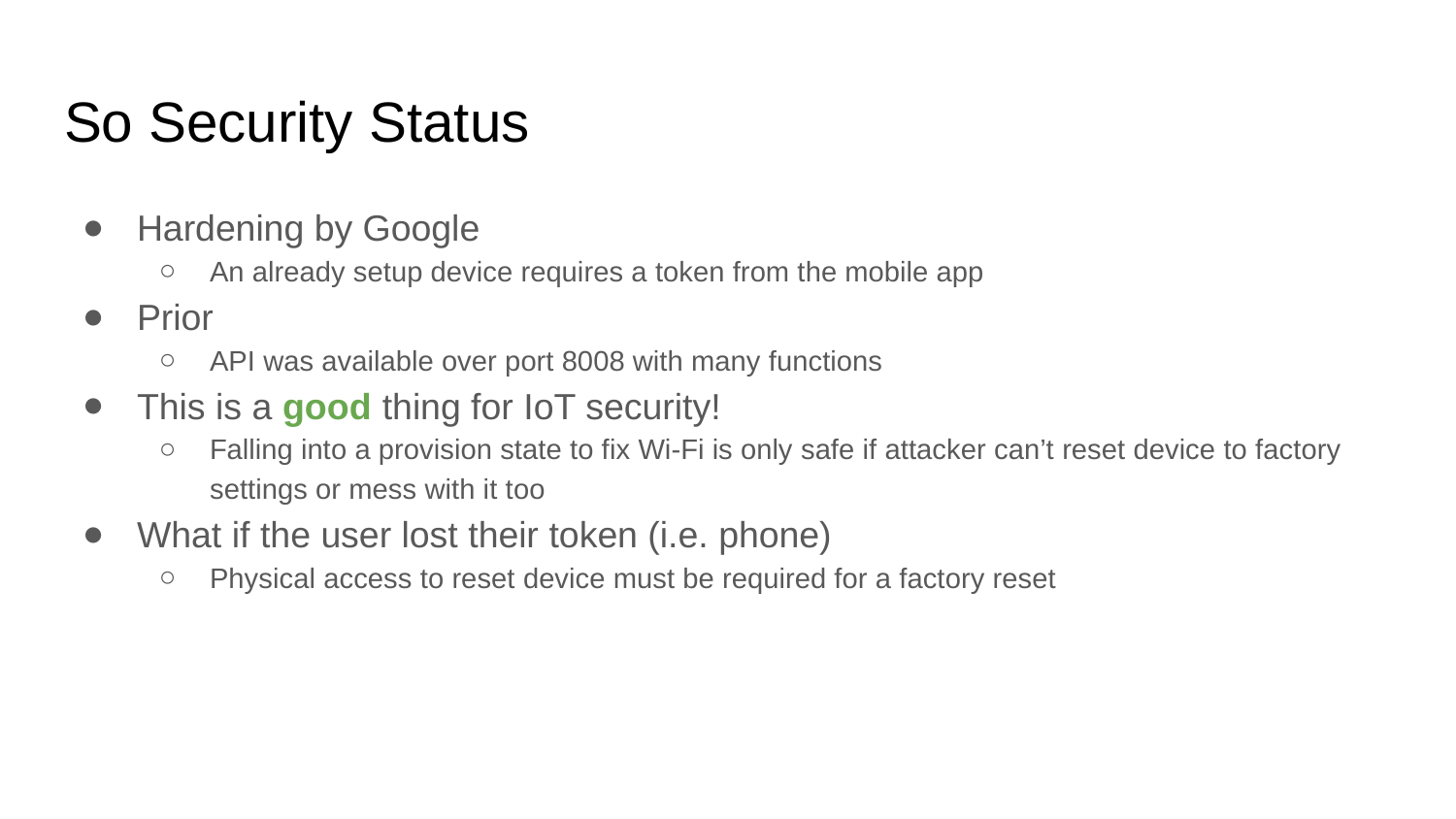

# So Security Status
Hardening by Google
An already setup device requires a token from the mobile app
Prior
API was available over port 8008 with many functions
This is a good thing for IoT security!
Falling into a provision state to fix Wi-Fi is only safe if attacker can’t reset device to factory settings or mess with it too
What if the user lost their token (i.e. phone)
Physical access to reset device must be required for a factory reset